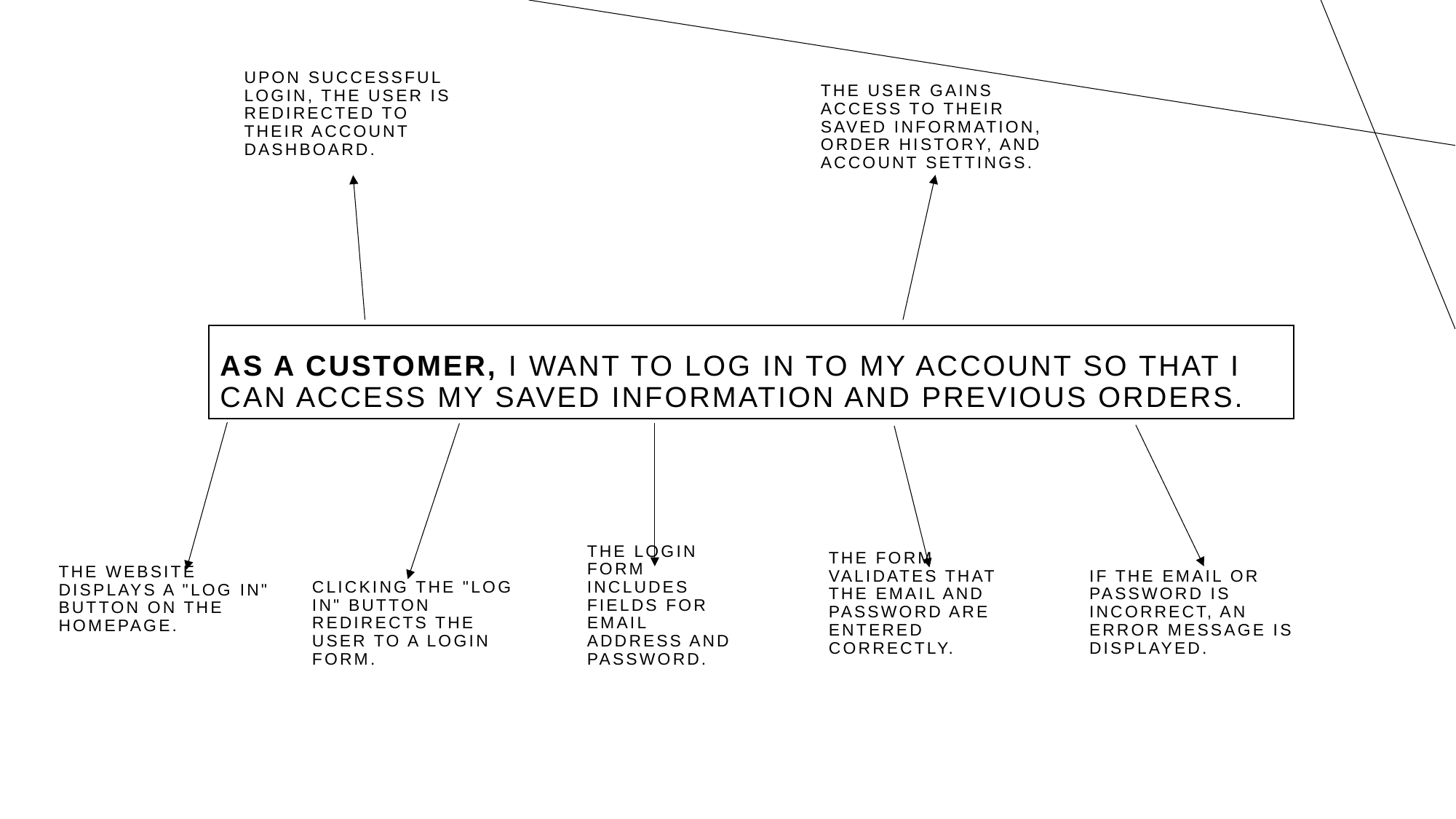

Upon successful login, the user is redirected to their account dashboard.
The user gains access to their saved information, order history, and account settings.
# As a customer, I want to log in to my account so that I can access my saved information and previous orders.
The form validates that the email and password are entered correctly.
The website displays a "Log In" button on the homepage.
If the email or password is incorrect, an error message is displayed.
The login form includes fields for Email Address and Password.
Clicking the "Log In" button redirects the user to a login form.